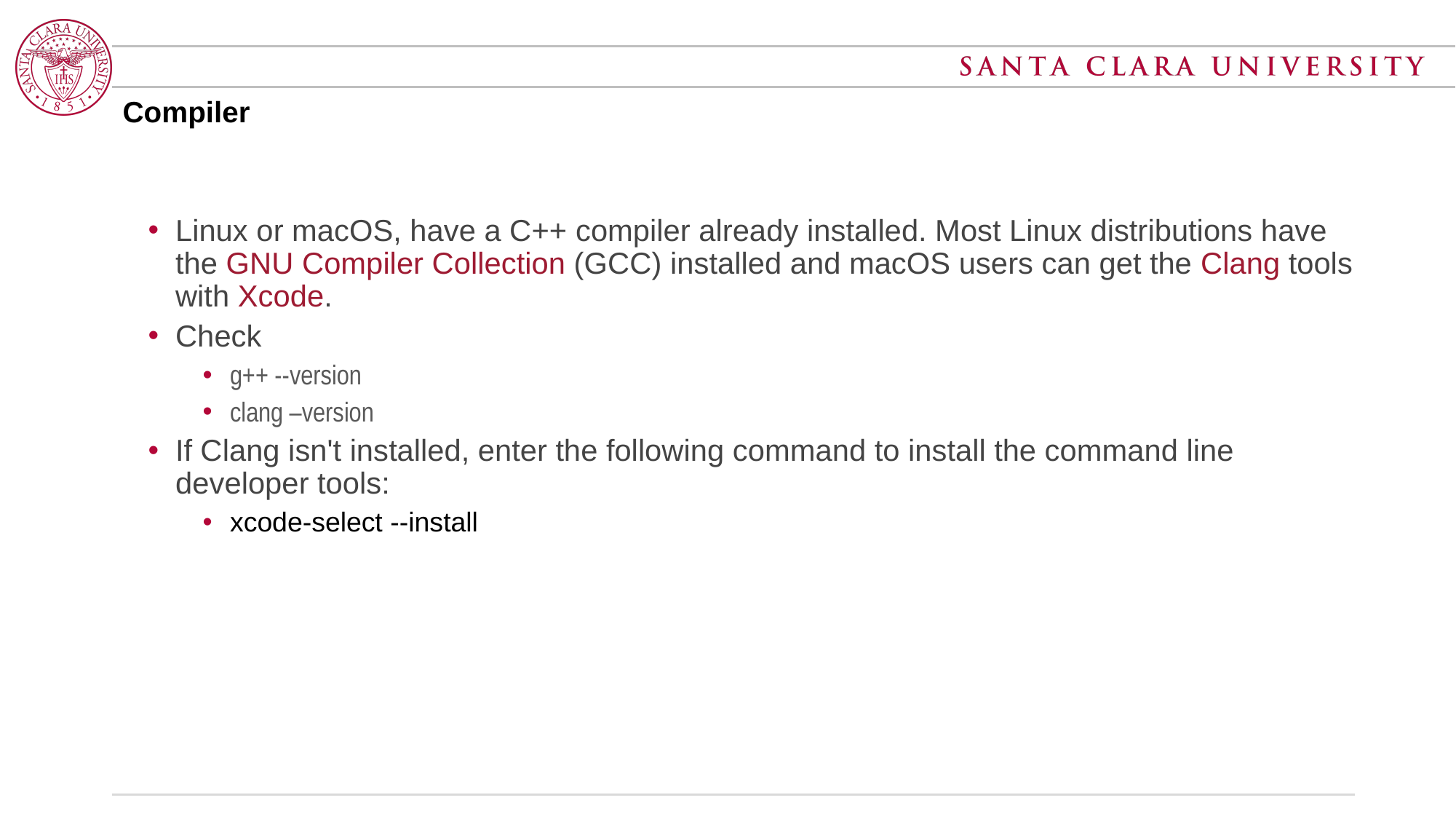

# Compiler

Linux or macOS, have a C++ compiler already installed. Most Linux distributions have the GNU Compiler Collection (GCC) installed and macOS users can get the Clang tools with Xcode.
Check
g++ --version
clang –version
If Clang isn't installed, enter the following command to install the command line developer tools:
xcode-select --install